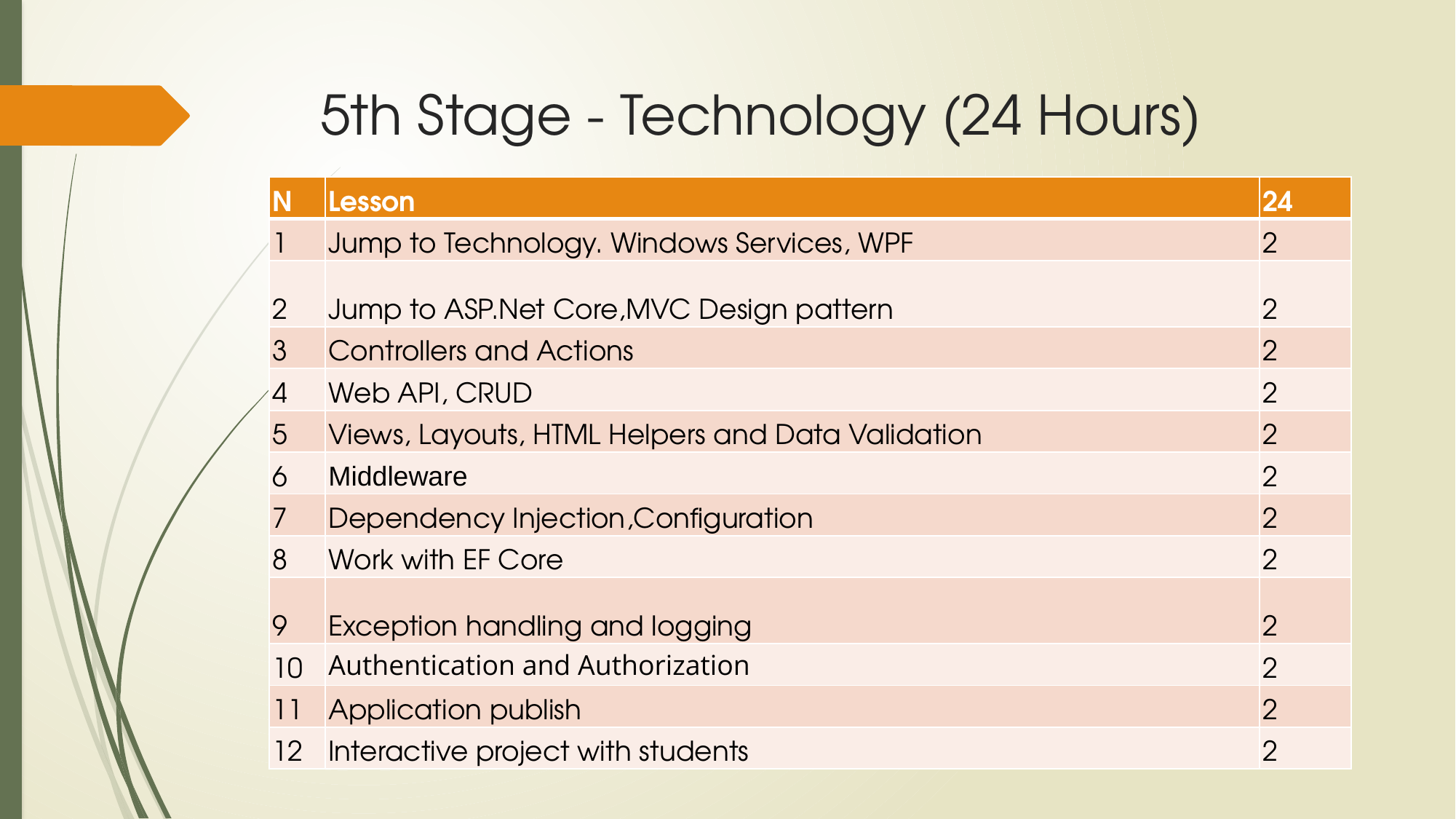

# 5th Stage - Technology (24 Hours)
| N | Lesson | 24 |
| --- | --- | --- |
| 1 | Jump to Technology. Windows Services, WPF | 2 |
| 2 | Jump to ASP.Net Core,MVC Design pattern | 2 |
| 3 | Controllers and Actions | 2 |
| 4 | Web API, CRUD | 2 |
| 5 | Views, Layouts, HTML Helpers and Data Validation | 2 |
| 6 | Middleware | 2 |
| 7 | Dependency Injection,Configuration | 2 |
| 8 | Work with EF Core | 2 |
| 9 | Exception handling and logging | 2 |
| 10 | Authentication and Authorization | 2 |
| 11 | Application publish | 2 |
| 12 | Interactive project with students | 2 |